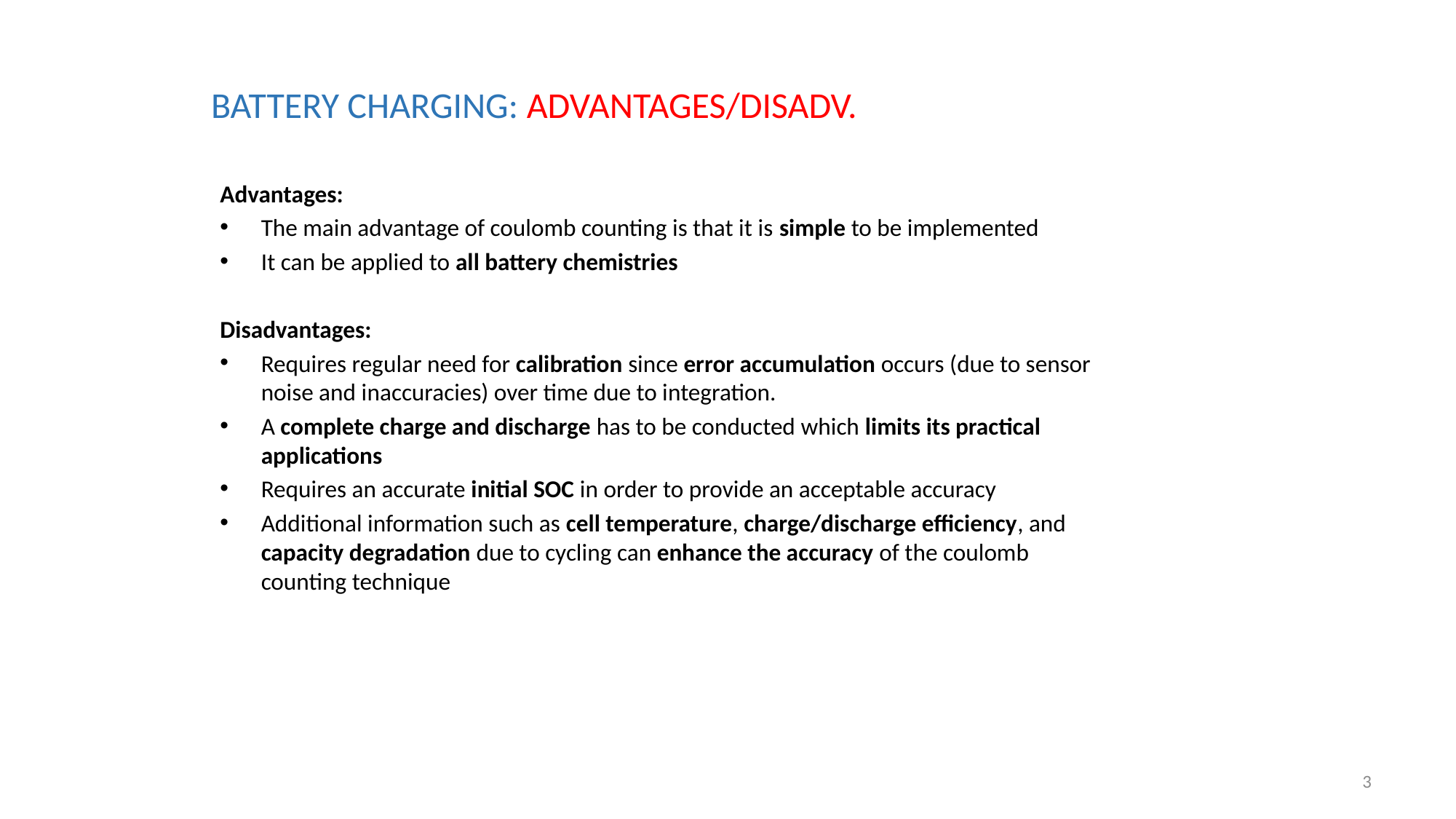

BATTERY CHARGING: ADVANTAGES/DISADV.
Advantages:
The main advantage of coulomb counting is that it is simple to be implemented
It can be applied to all battery chemistries

Disadvantages:
Requires regular need for calibration since error accumulation occurs (due to sensor noise and inaccuracies) over time due to integration.
A complete charge and discharge has to be conducted which limits its practical applications
Requires an accurate initial SOC in order to provide an acceptable accuracy
Additional information such as cell temperature, charge/discharge efficiency, and capacity degradation due to cycling can enhance the accuracy of the coulomb counting technique

3